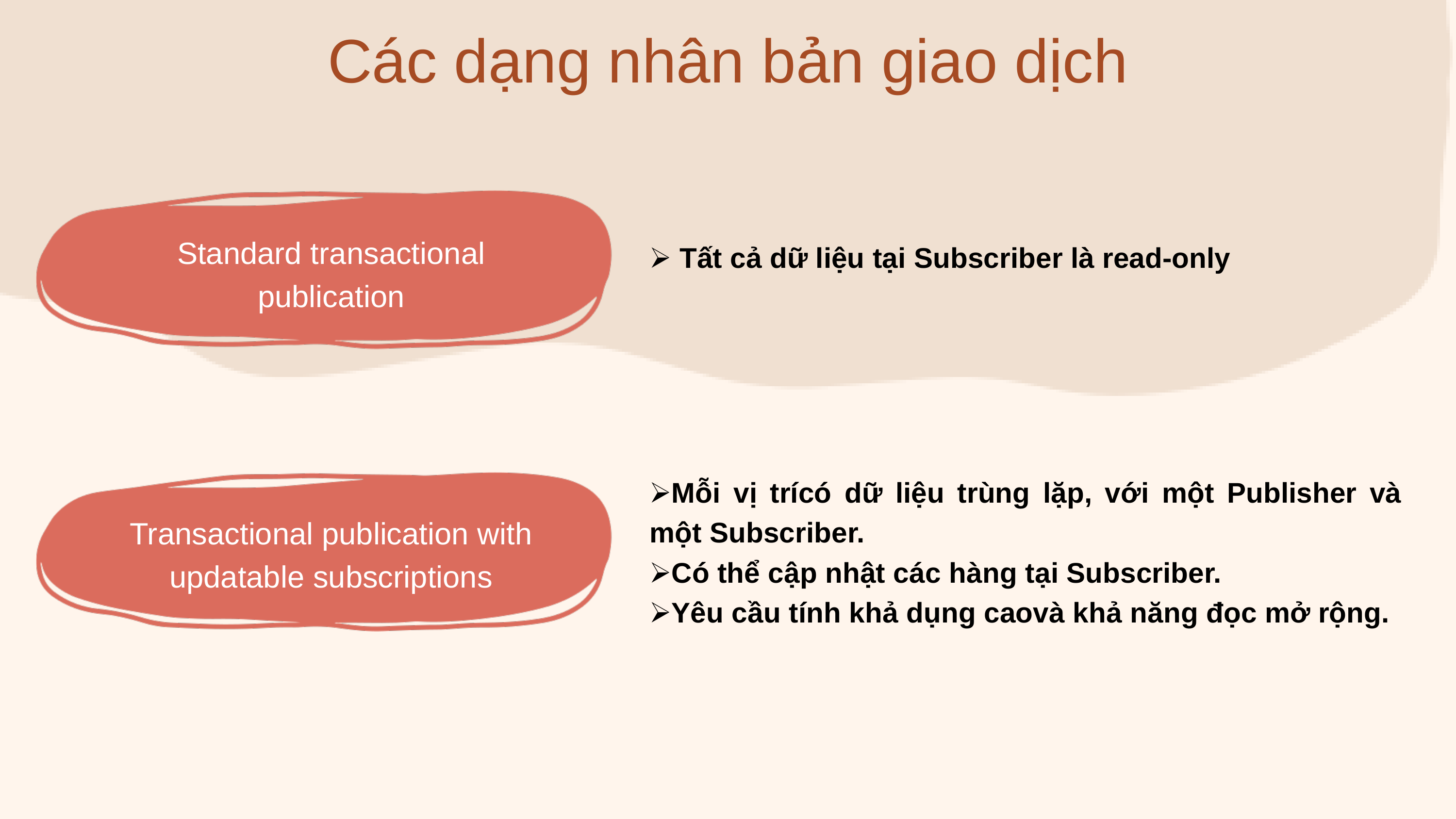

Các dạng nhân bản giao dịch

Standard transactional publication
⮚ Tất cả dữ liệu tại Subscriber là read-only
⮚Mỗi vị trícó dữ liệu trùng lặp, với một Publisher và một Subscriber.
⮚Có thể cập nhật các hàng tại Subscriber.
⮚Yêu cầu tính khả dụng caovà khả năng đọc mở rộng.

Transactional publication with updatable subscriptions